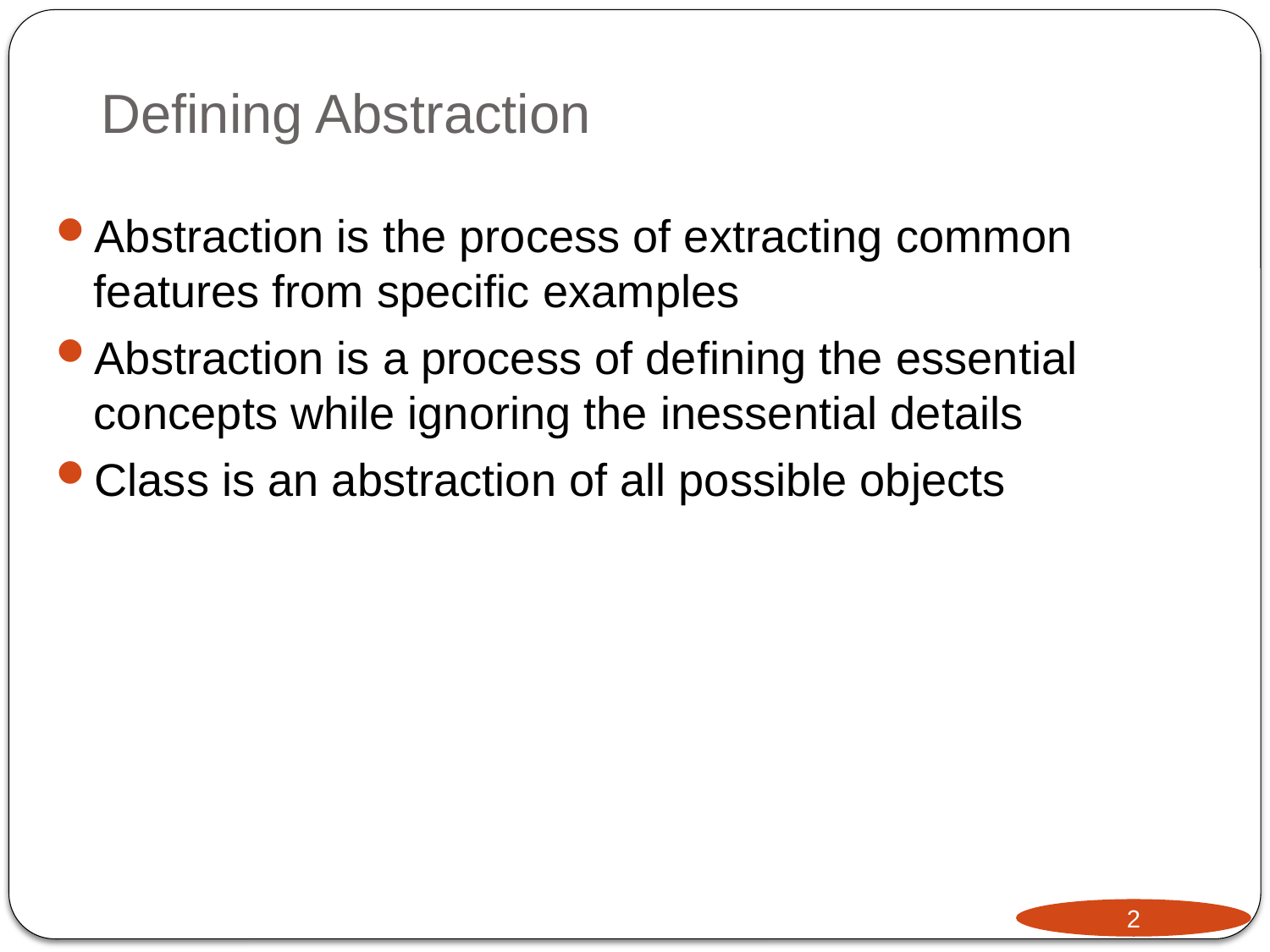

# Defining Abstraction
Abstraction is the process of extracting common features from specific examples
Abstraction is a process of defining the essential concepts while ignoring the inessential details
Class is an abstraction of all possible objects
2